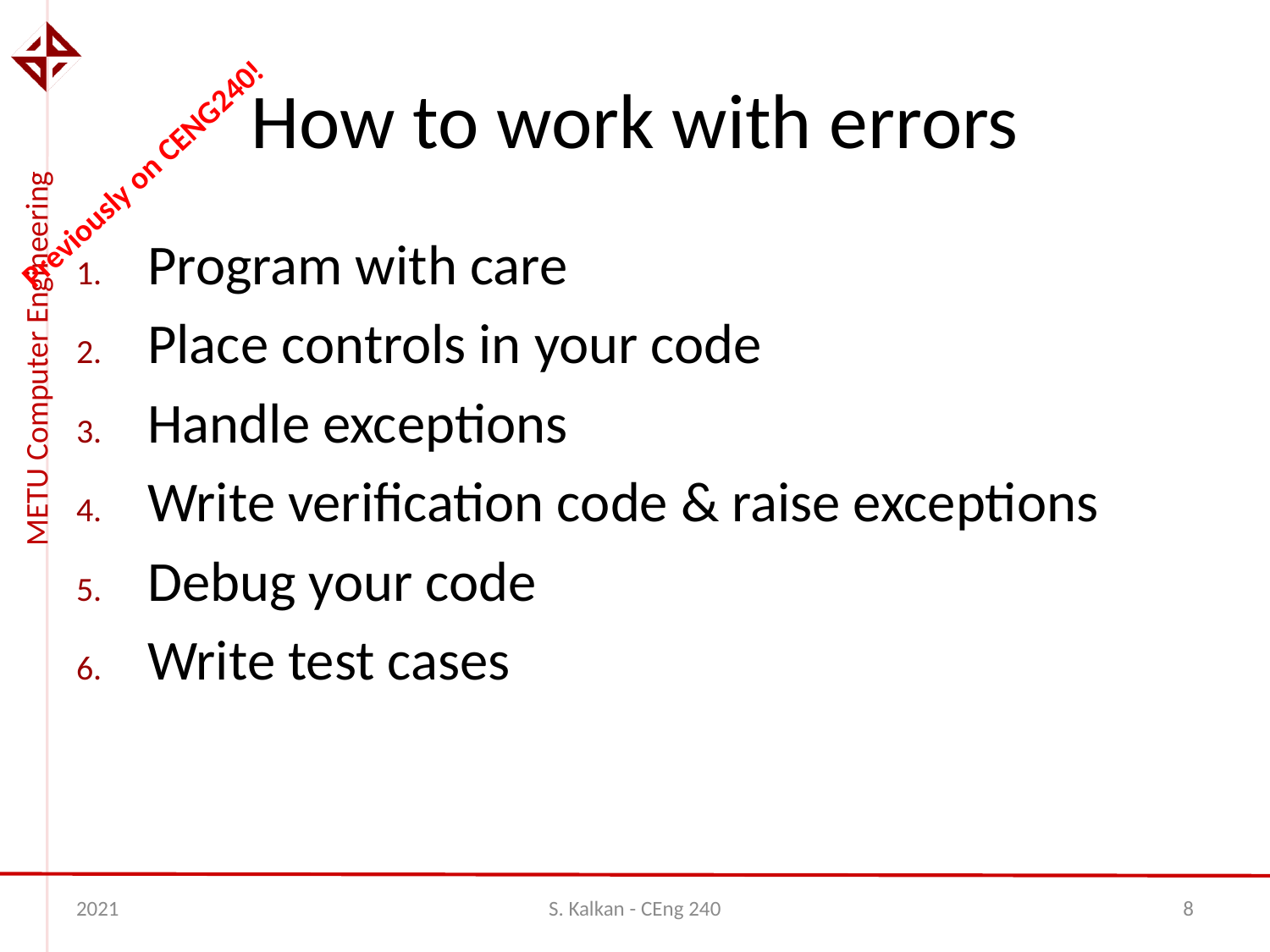

# How to work with errors
Previously on CENG240!
Program with care
Place controls in your code
Handle exceptions
Write verification code & raise exceptions
Debug your code
Write test cases
2021
S. Kalkan - CEng 240
8